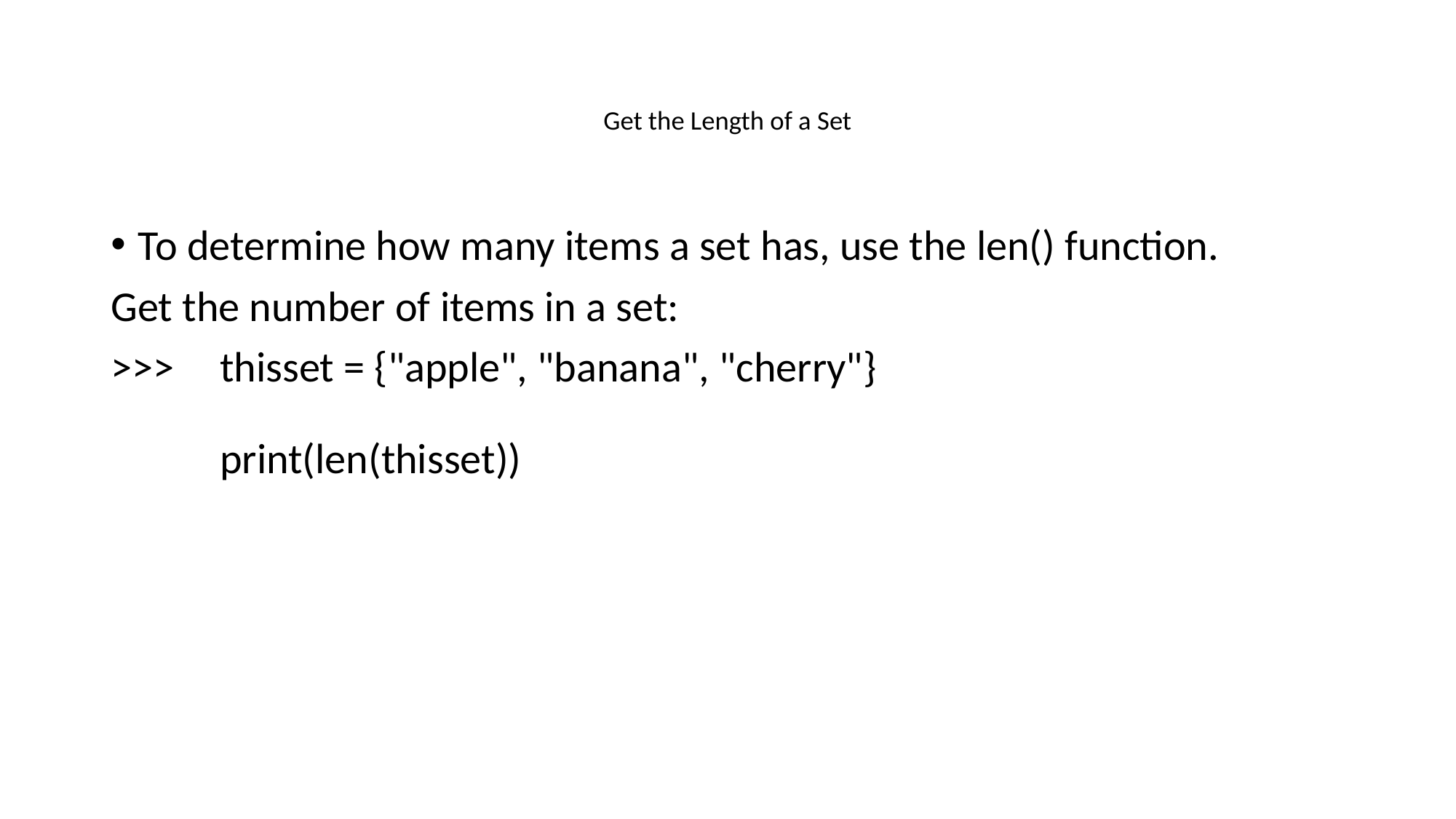

# Get the Length of a Set
To determine how many items a set has, use the len() function.
Get the number of items in a set:
>>>	thisset = {"apple", "banana", "cherry"}
	print(len(thisset))